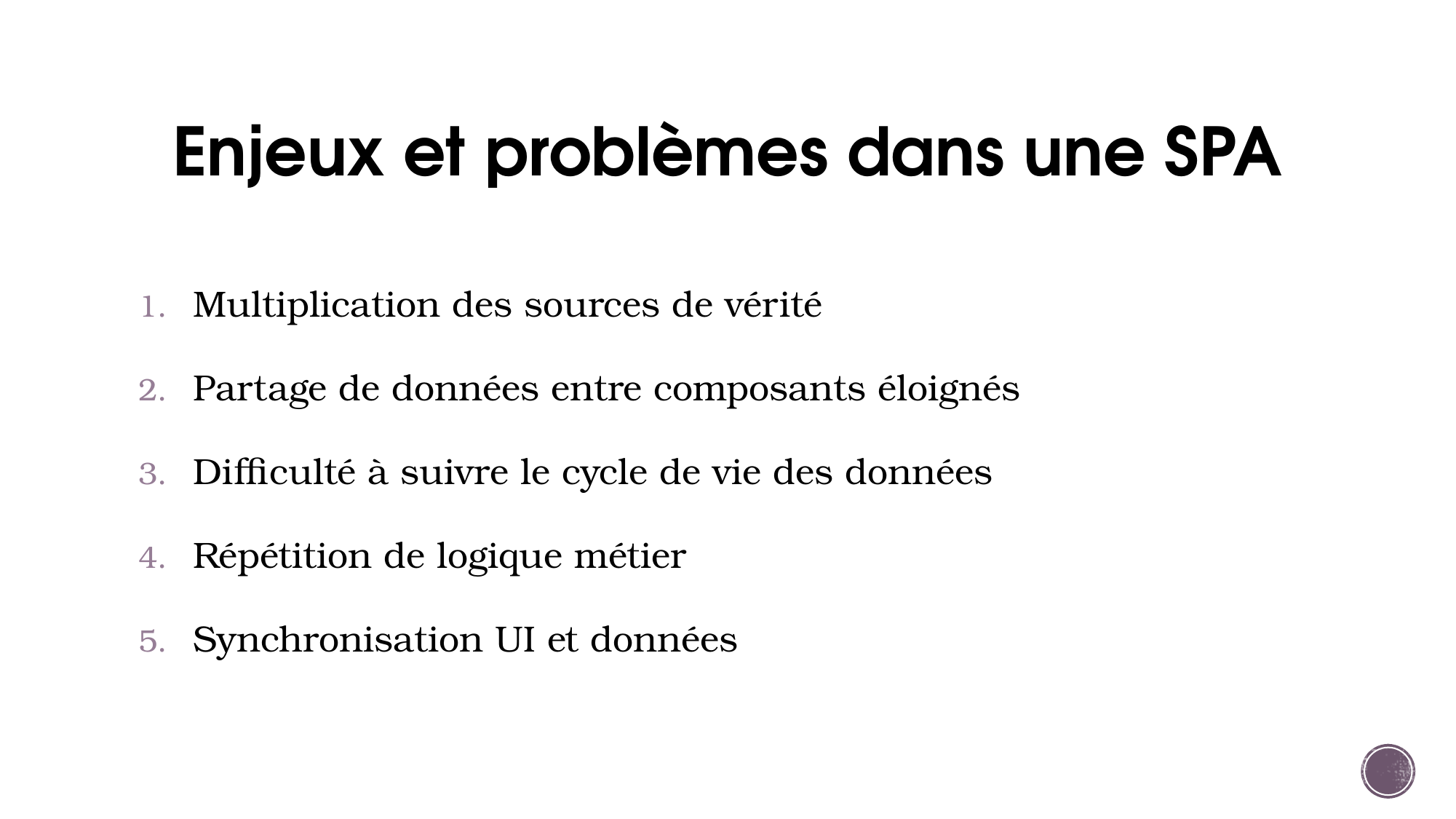

# Enjeux et problèmes dans une SPA
Multiplication des sources de vérité
Partage de données entre composants éloignés
Difficulté à suivre le cycle de vie des données
Répétition de logique métier
Synchronisation UI et données